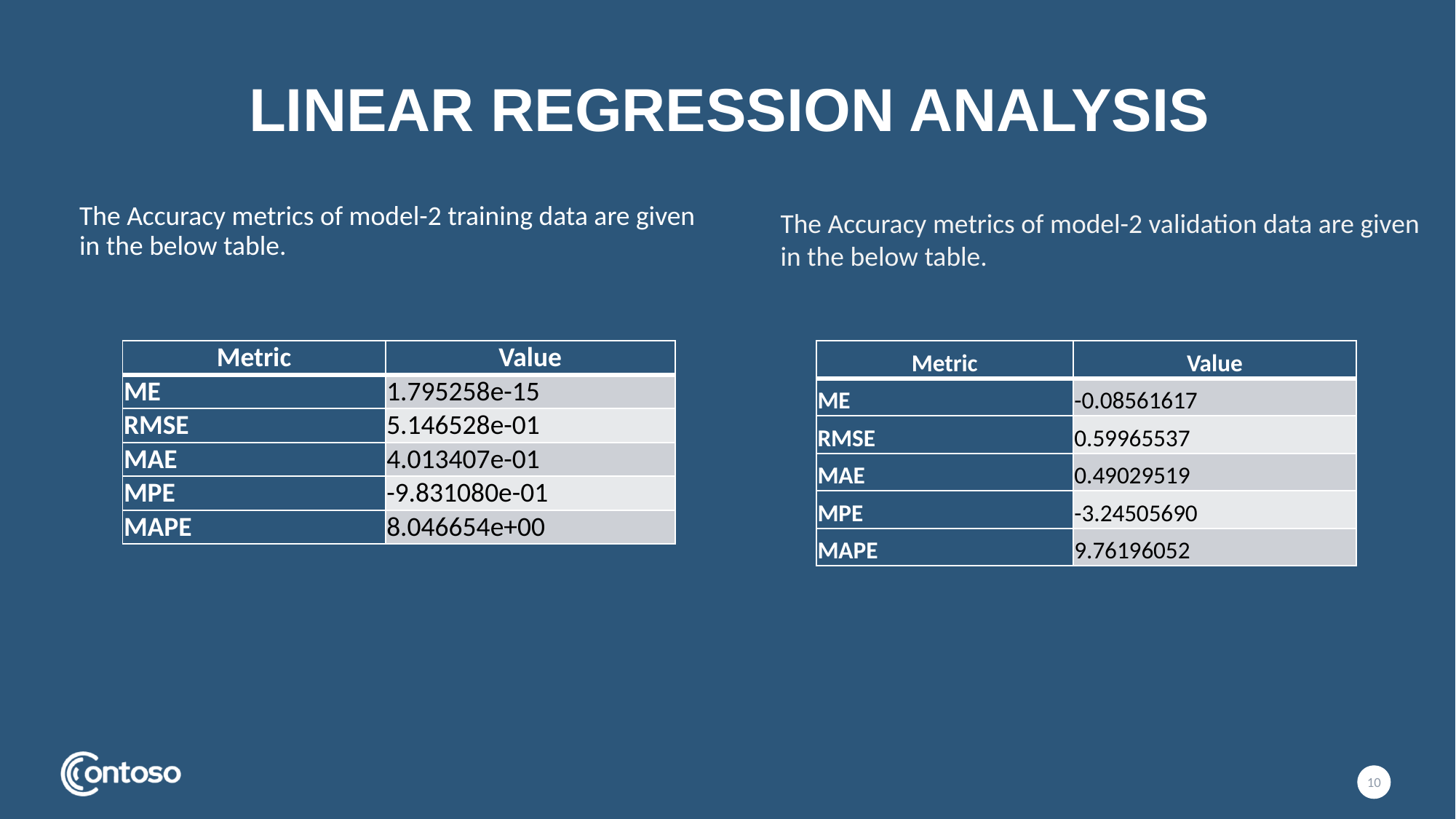

# Linear regression analysis
The Accuracy metrics of model-2 training data are given in the below table.
The Accuracy metrics of model-2 validation data are given in the below table.
| Metric | Value |
| --- | --- |
| ME | 1.795258e-15 |
| RMSE | 5.146528e-01 |
| MAE | 4.013407e-01 |
| MPE | -9.831080e-01 |
| MAPE | 8.046654e+00 |
| Metric | Value |
| --- | --- |
| ME | -0.08561617 |
| RMSE | 0.59965537 |
| MAE | 0.49029519 |
| MPE | -3.24505690 |
| MAPE | 9.76196052 |
10